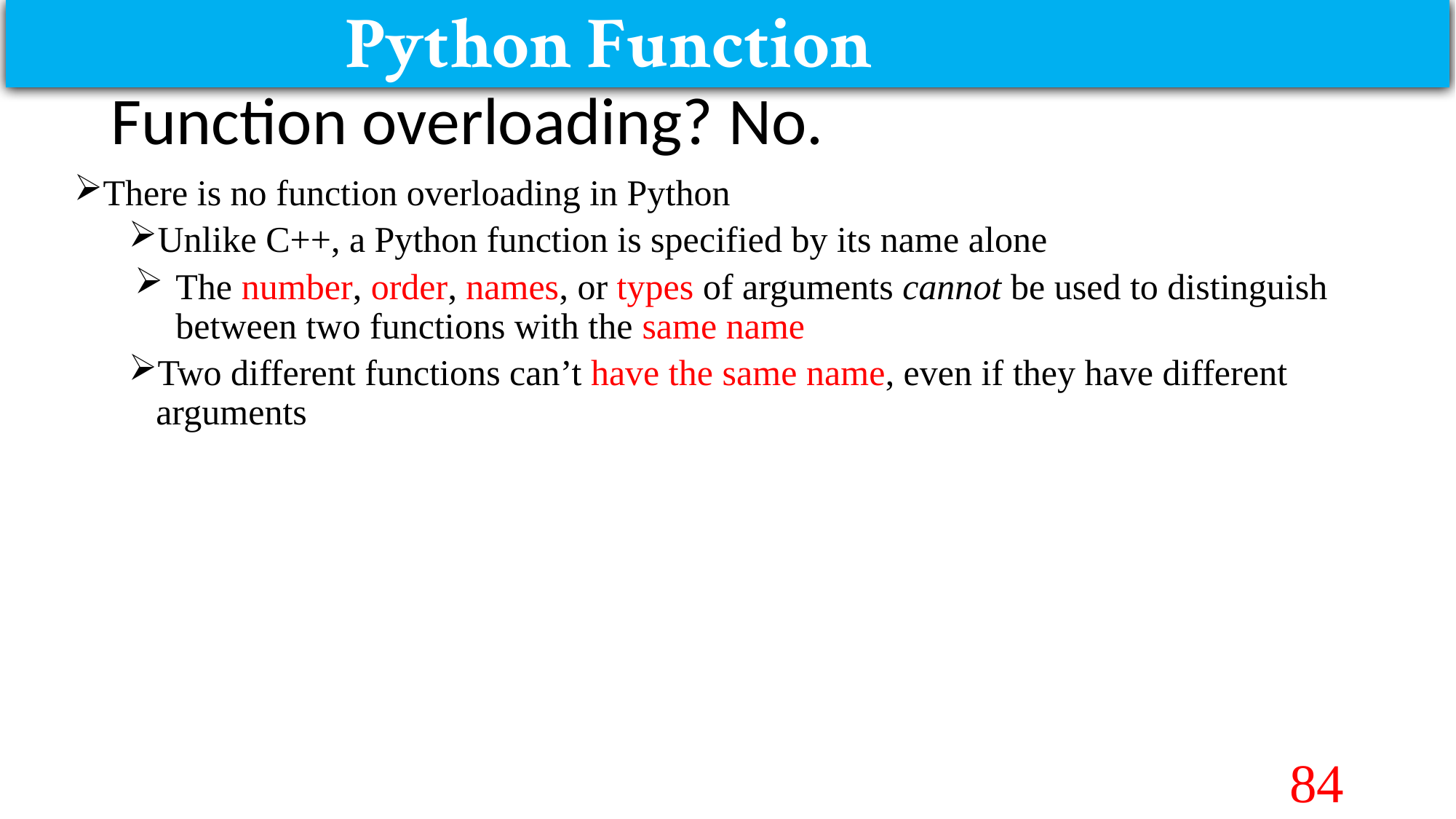

Python Function

# Function overloading? No.
There is no function overloading in Python
Unlike C++, a Python function is specified by its name alone
The number, order, names, or types of arguments cannot be used to distinguish between two functions with the same name
Two different functions can’t have the same name, even if they have different arguments
84